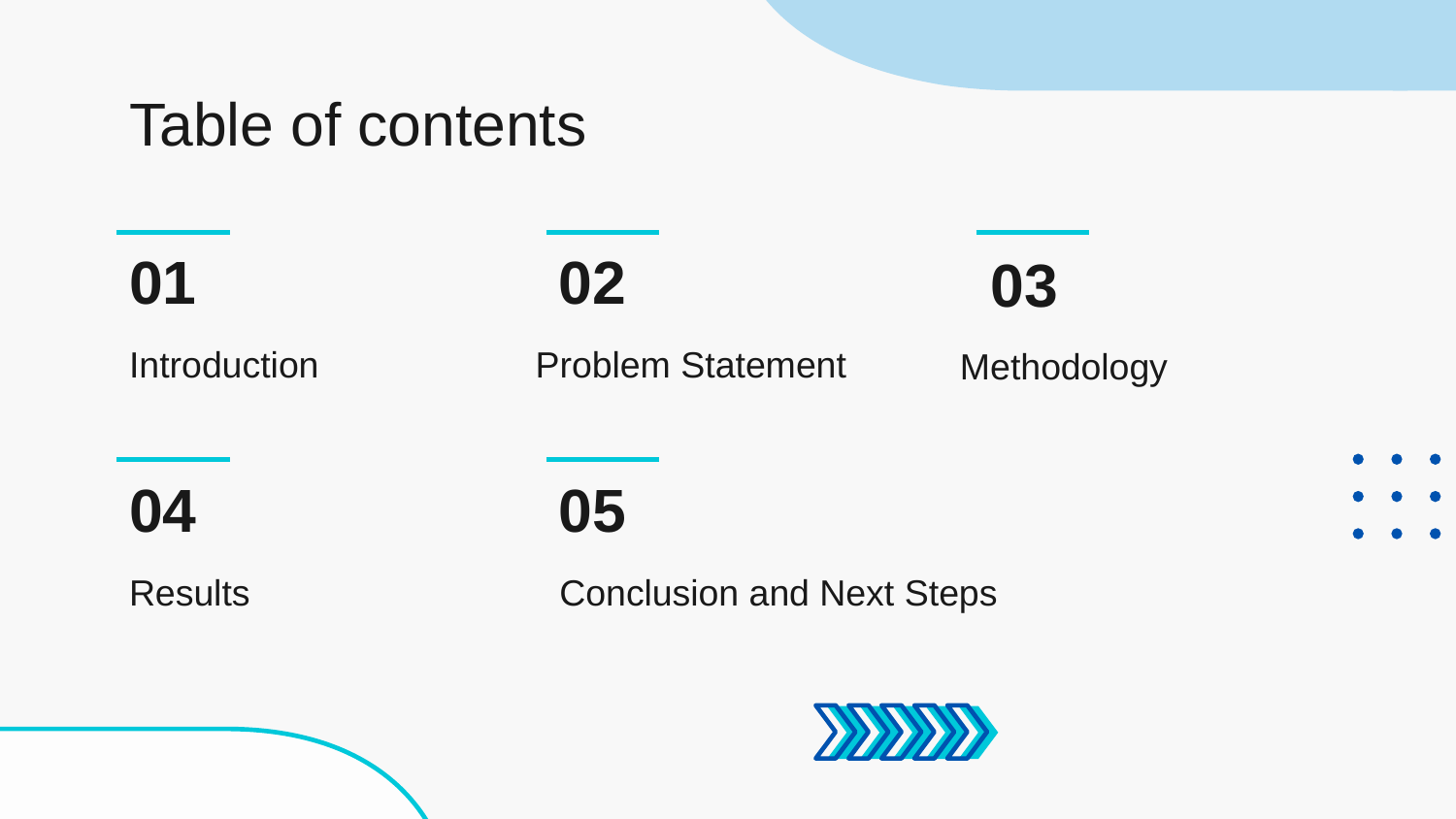

# Table of contents
01
02
03
Introduction
Problem Statement
Methodology
04
05
Results
Conclusion and Next Steps